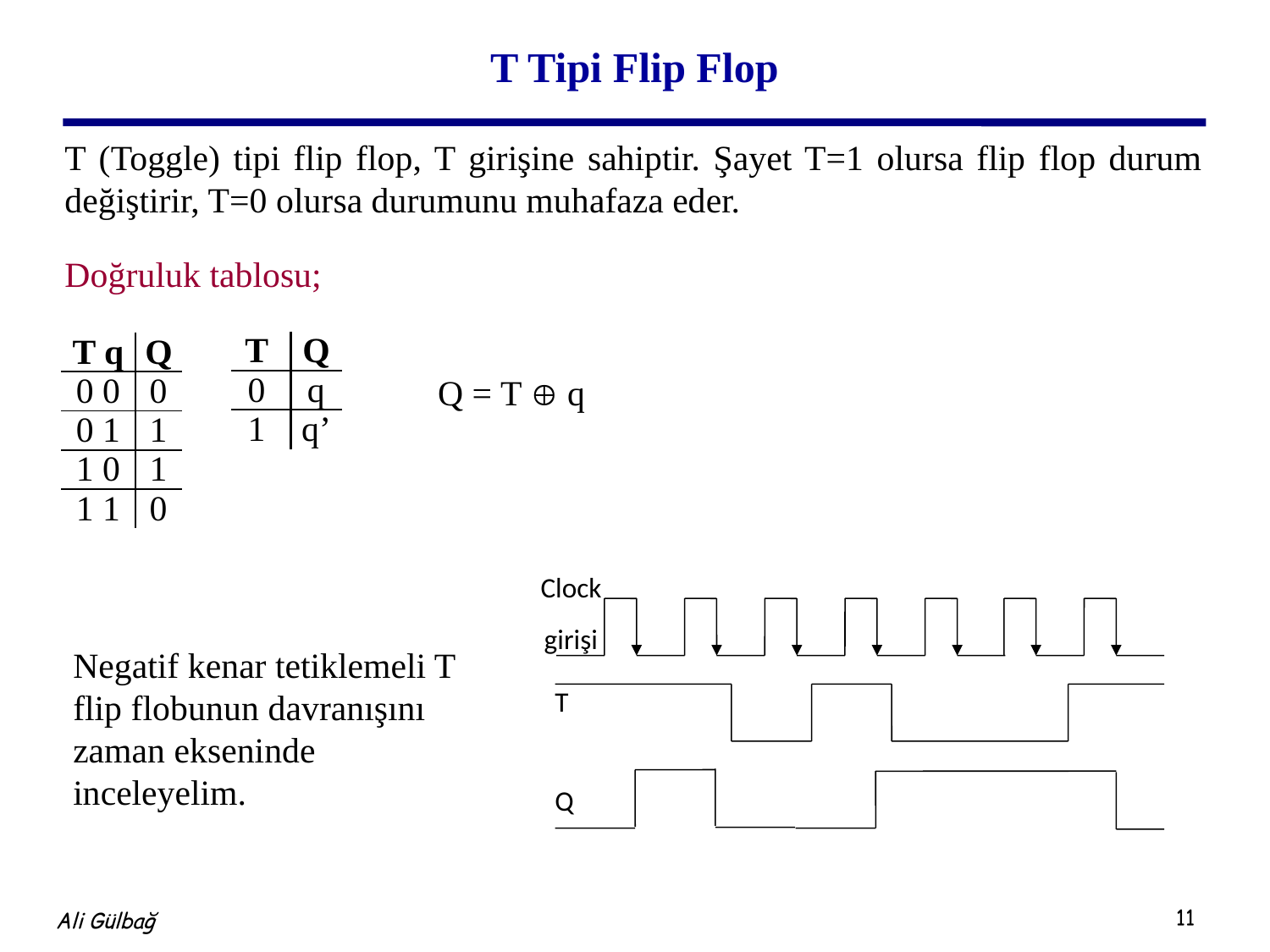

# T Tipi Flip Flop
T (Toggle) tipi flip flop, T girişine sahiptir. Şayet T=1 olursa flip flop durum değiştirir, T=0 olursa durumunu muhafaza eder.

Doğruluk tablosu;
| T | Q |
| --- | --- |
| 0 | q |
| 1 | q’ |
| T q | Q |
| --- | --- |
| 0 0 | 0 |
| 0 1 | 1 |
| 1 0 | 1 |
| 1 1 | 0 |
Q = T ⊕ q
Clock
girişi

T

Q

Negatif kenar tetiklemeli T flip flobunun davranışını zaman ekseninde inceleyelim.